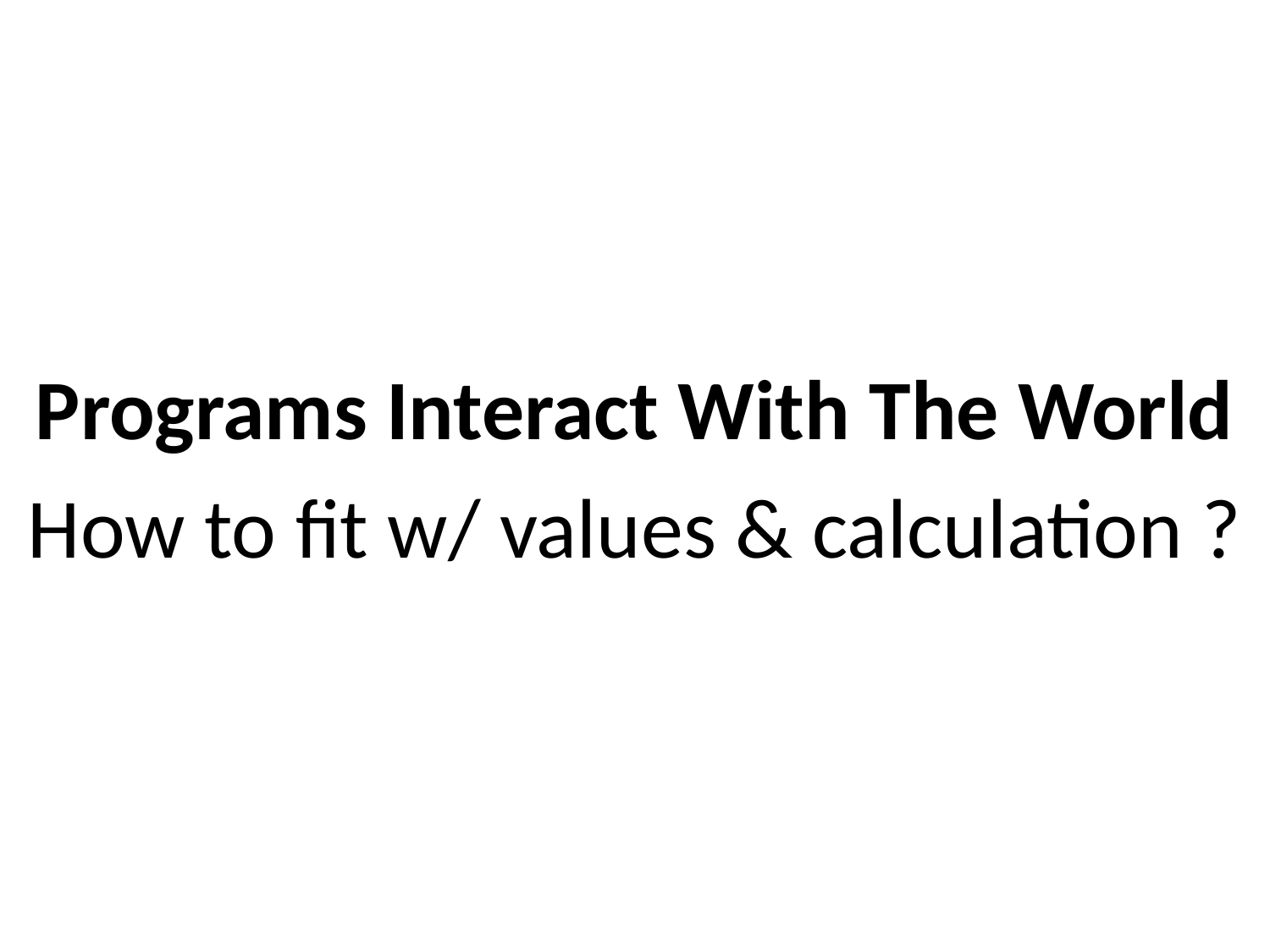

Programs Interact With The World
How to fit w/ values & calculation ?